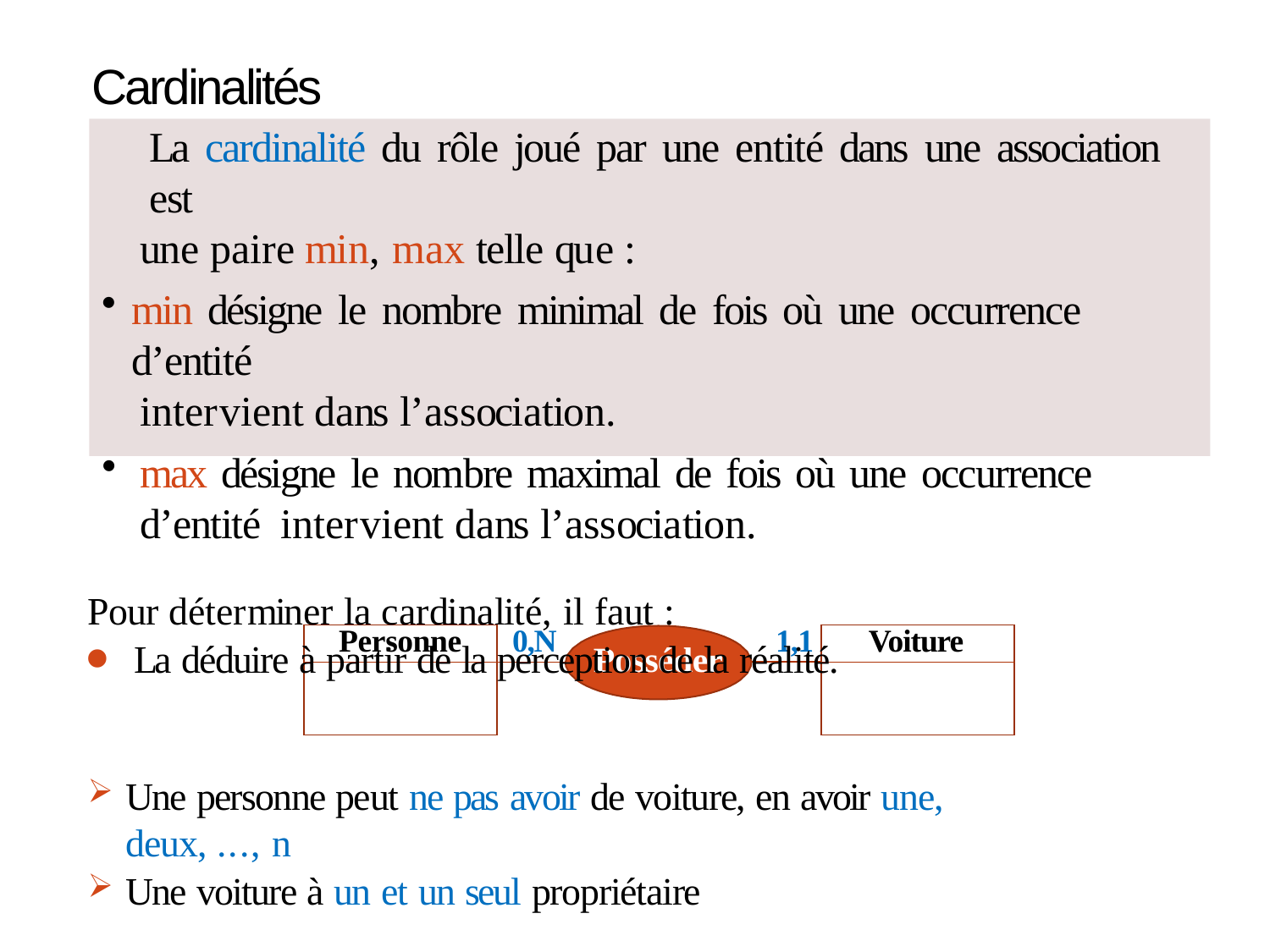

# Cardinalités
La cardinalité du rôle joué par une entité dans une association est
une paire min, max telle que :
min désigne le nombre minimal de fois où une occurrence d’entité
intervient dans l’association.
max désigne le nombre maximal de fois où une occurrence d’entité  intervient dans l’association.
Pour déterminer la cardinalité, il faut :
La déduire à partir de la perception de la réalité.

| Personne | 0,N |
| --- | --- |
|  |  |

| 1,1 | Voiture |
| --- | --- |
|  |  |
Posséder
Une personne peut ne pas avoir de voiture, en avoir une, deux, ..., n
Une voiture à un et un seul propriétaire